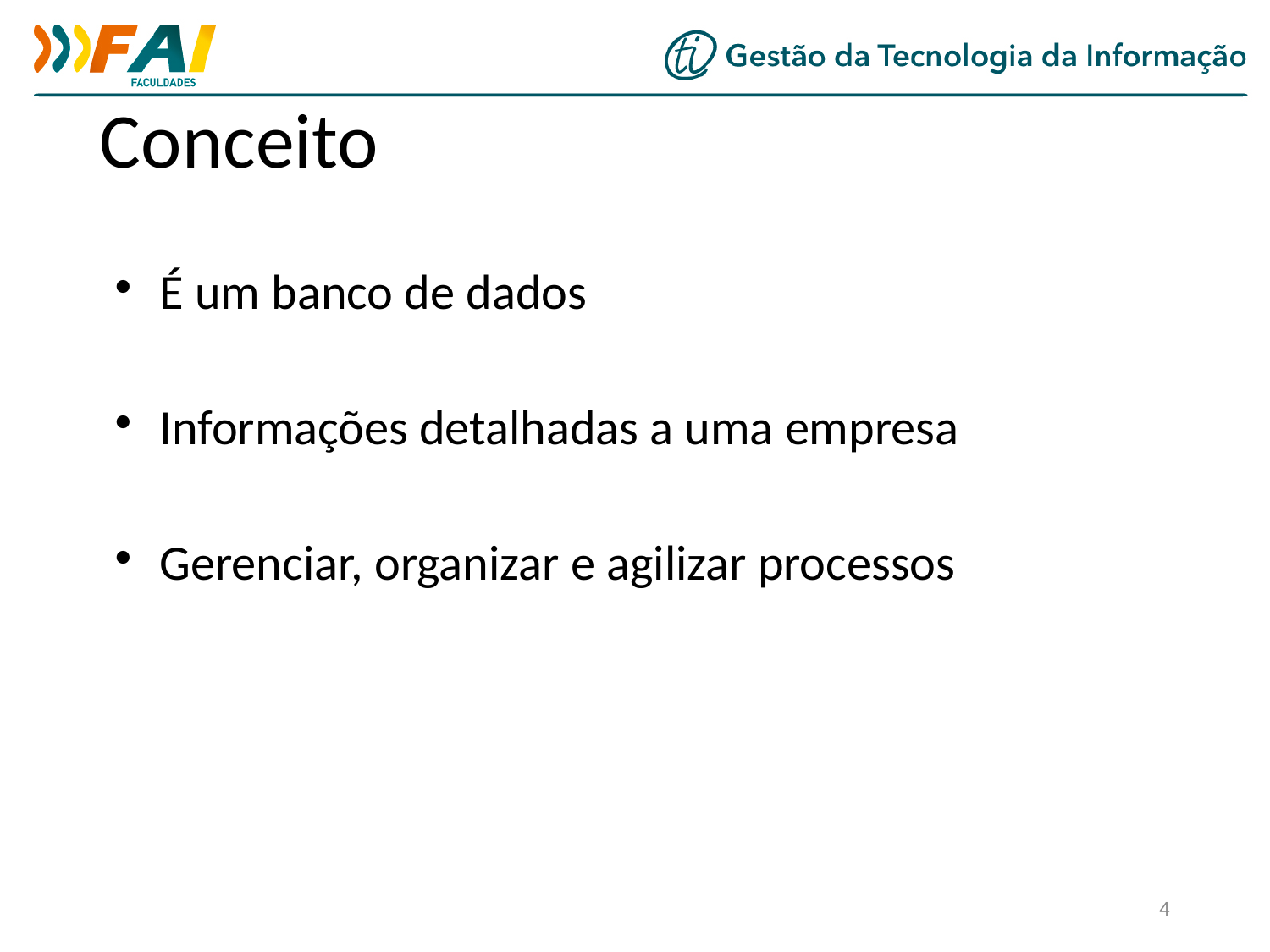

Conceito
É um banco de dados

Informações detalhadas a uma empresa

Gerenciar, organizar e agilizar processos
4